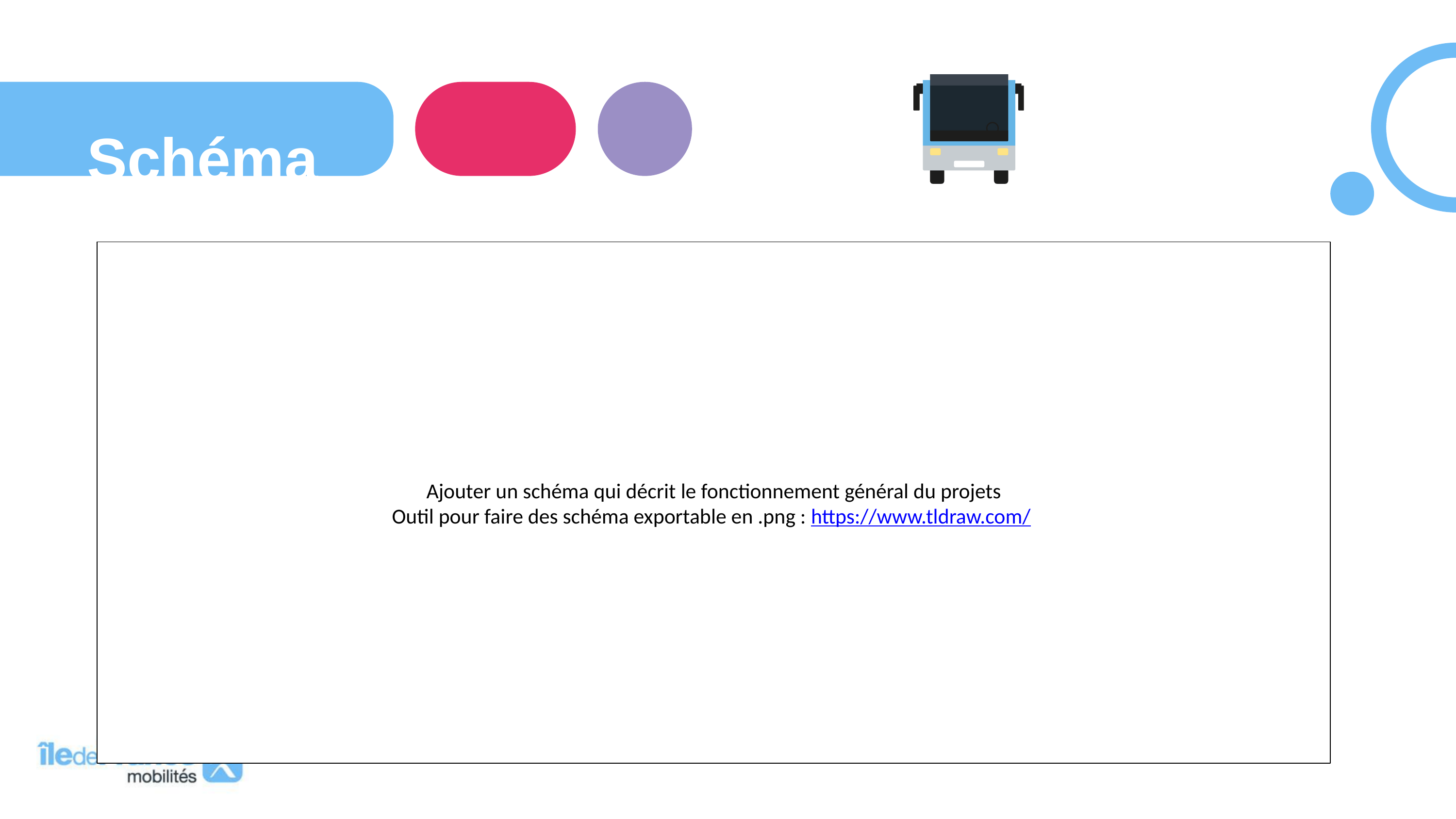

Schéma

Ajouter un schéma qui décrit le fonctionnement général du projets
Outil pour faire des schéma exportable en .png : https://www.tldraw.com/